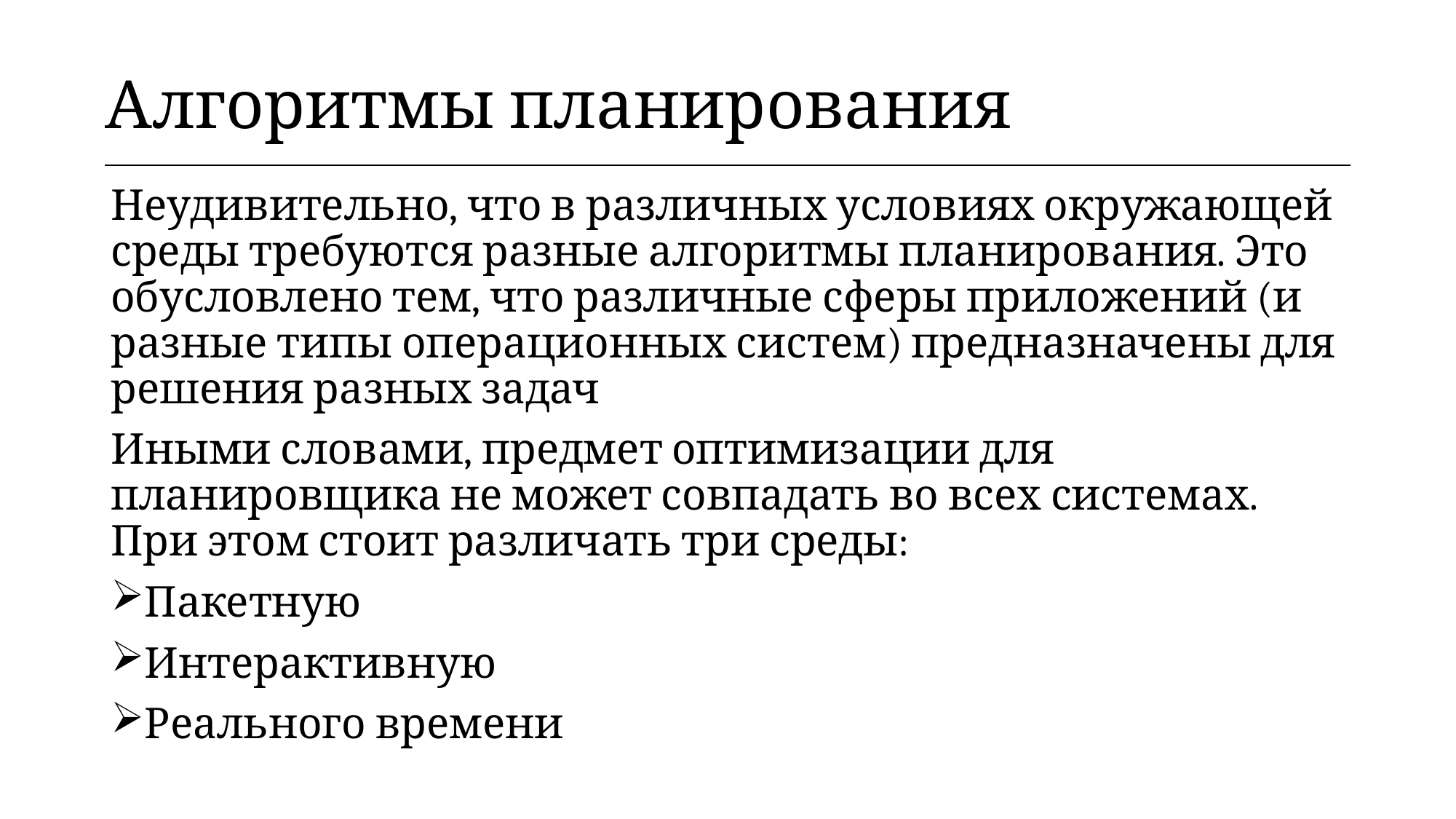

| Алгоритмы планирования |
| --- |
Неудивительно, что в различных условиях окружающей среды требуются разные алгоритмы планирования. Это обусловлено тем, что различные сферы приложений (и разные типы операционных систем) предназначены для решения разных задач
Иными словами, предмет оптимизации для планировщика не может совпадать во всех системах. При этом стоит различать три среды:
Пакетную
Интерактивную
Реального времени